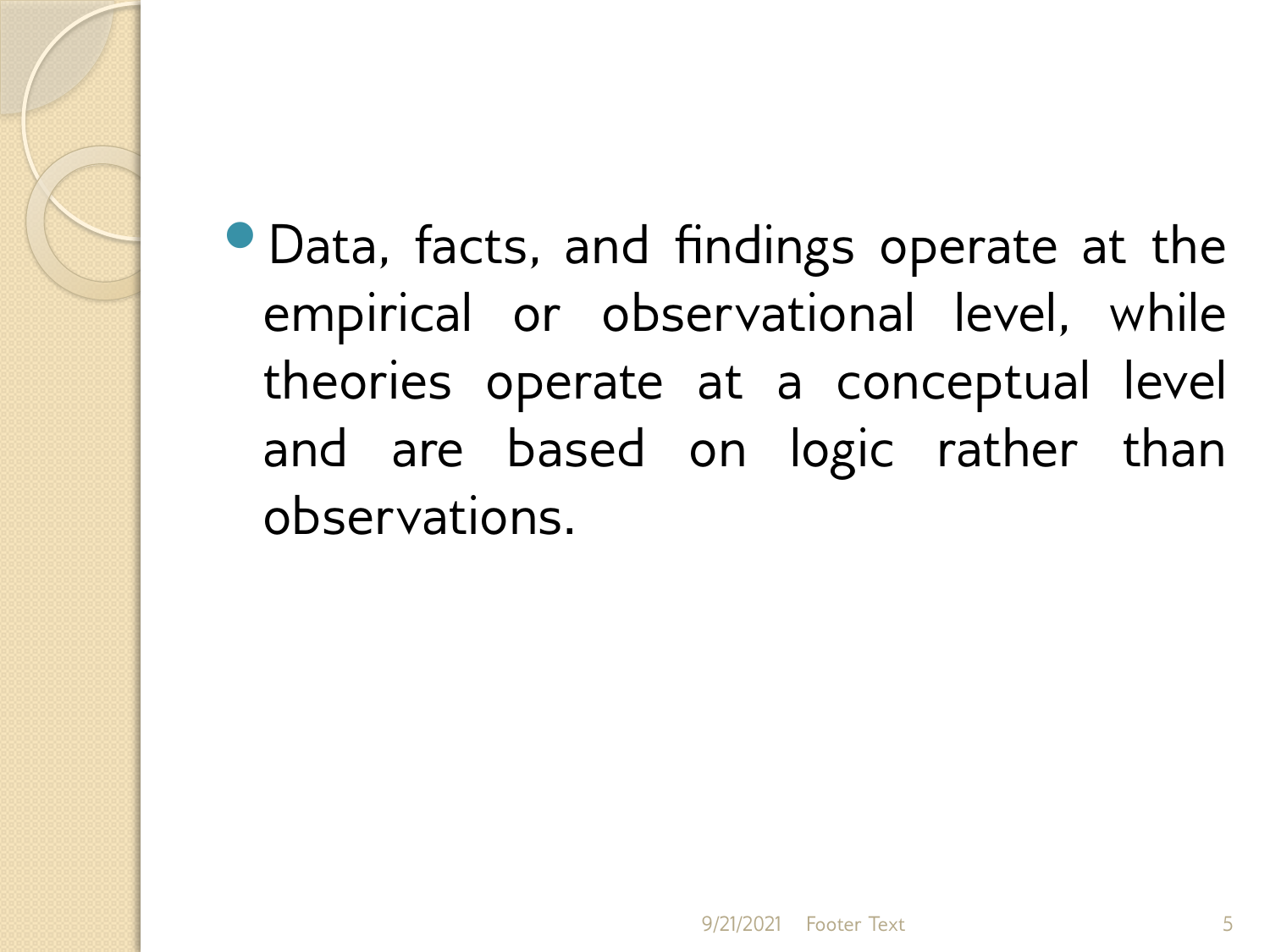

#
Data, facts, and findings operate at the empirical or observational level, while theories operate at a conceptual level and are based on logic rather than observations.

9/21/2021
Footer Text
5